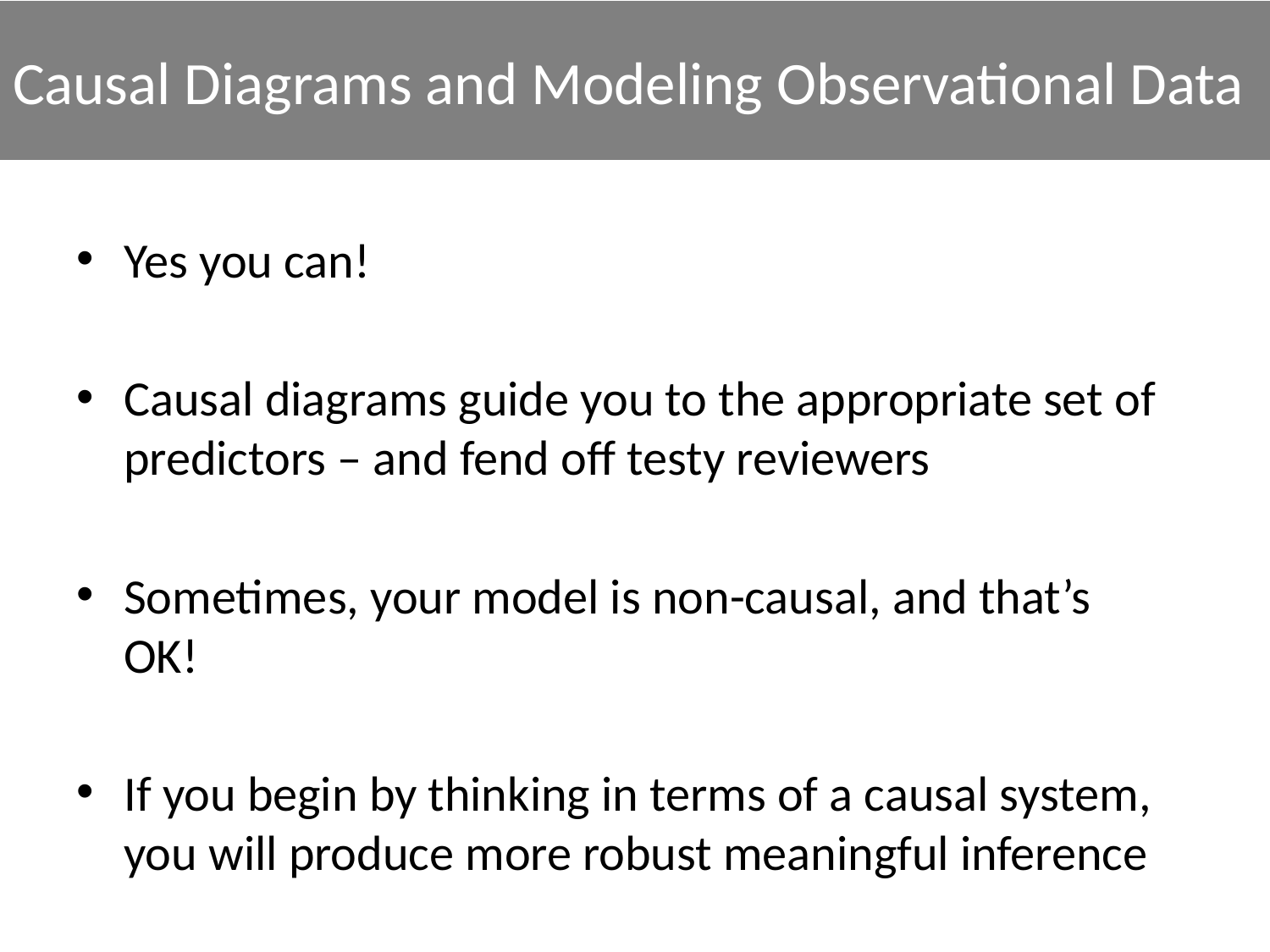

# Causal Diagrams and Modeling Observational Data
Yes you can!

Causal diagrams guide you to the appropriate set of predictors – and fend off testy reviewers

Sometimes, your model is non-causal, and that’s OK!

If you begin by thinking in terms of a causal system, you will produce more robust meaningful inference